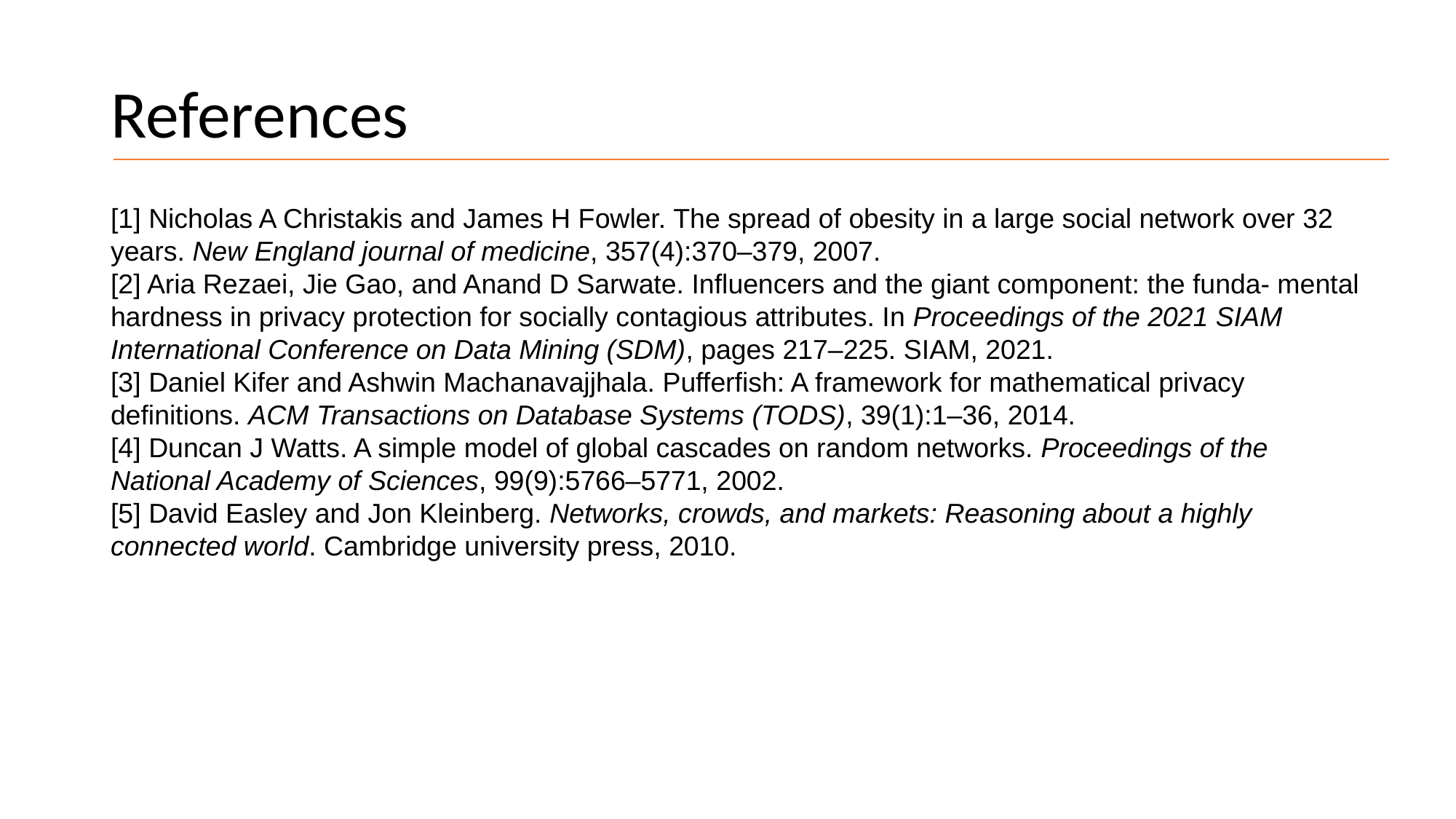

# References
[1] Nicholas A Christakis and James H Fowler. The spread of obesity in a large social network over 32 years. New England journal of medicine, 357(4):370–379, 2007.
[2] Aria Rezaei, Jie Gao, and Anand D Sarwate. Influencers and the giant component: the funda- mental hardness in privacy protection for socially contagious attributes. In Proceedings of the 2021 SIAM International Conference on Data Mining (SDM), pages 217–225. SIAM, 2021.
[3] Daniel Kifer and Ashwin Machanavajjhala. Pufferfish: A framework for mathematical privacy definitions. ACM Transactions on Database Systems (TODS), 39(1):1–36, 2014.
[4] Duncan J Watts. A simple model of global cascades on random networks. Proceedings of the National Academy of Sciences, 99(9):5766–5771, 2002.
[5] David Easley and Jon Kleinberg. Networks, crowds, and markets: Reasoning about a highly connected world. Cambridge university press, 2010.